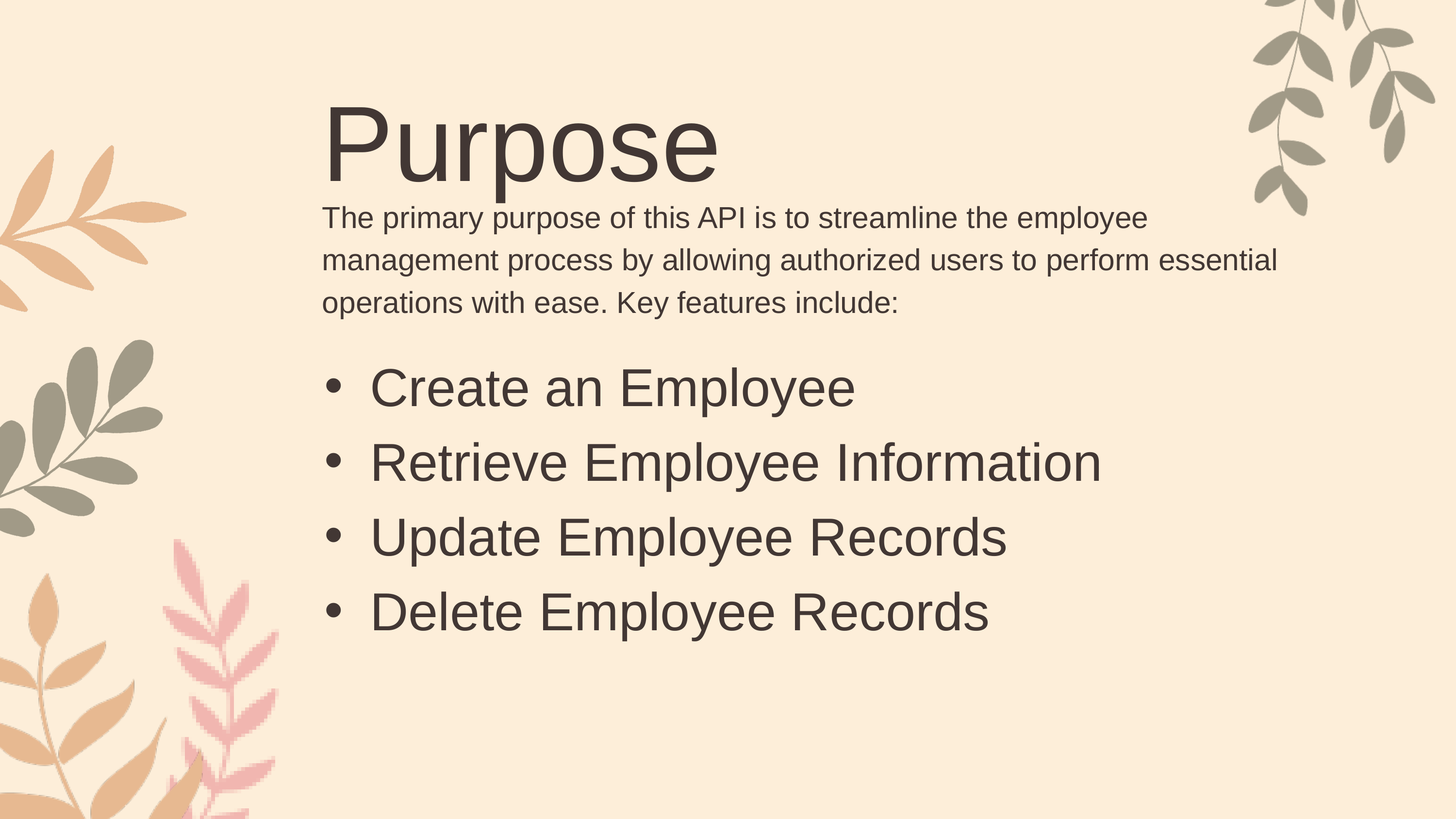

Purpose
The primary purpose of this API is to streamline the employee management process by allowing authorized users to perform essential operations with ease. Key features include:

Create an Employee
Retrieve Employee Information
Update Employee Records
Delete Employee Records